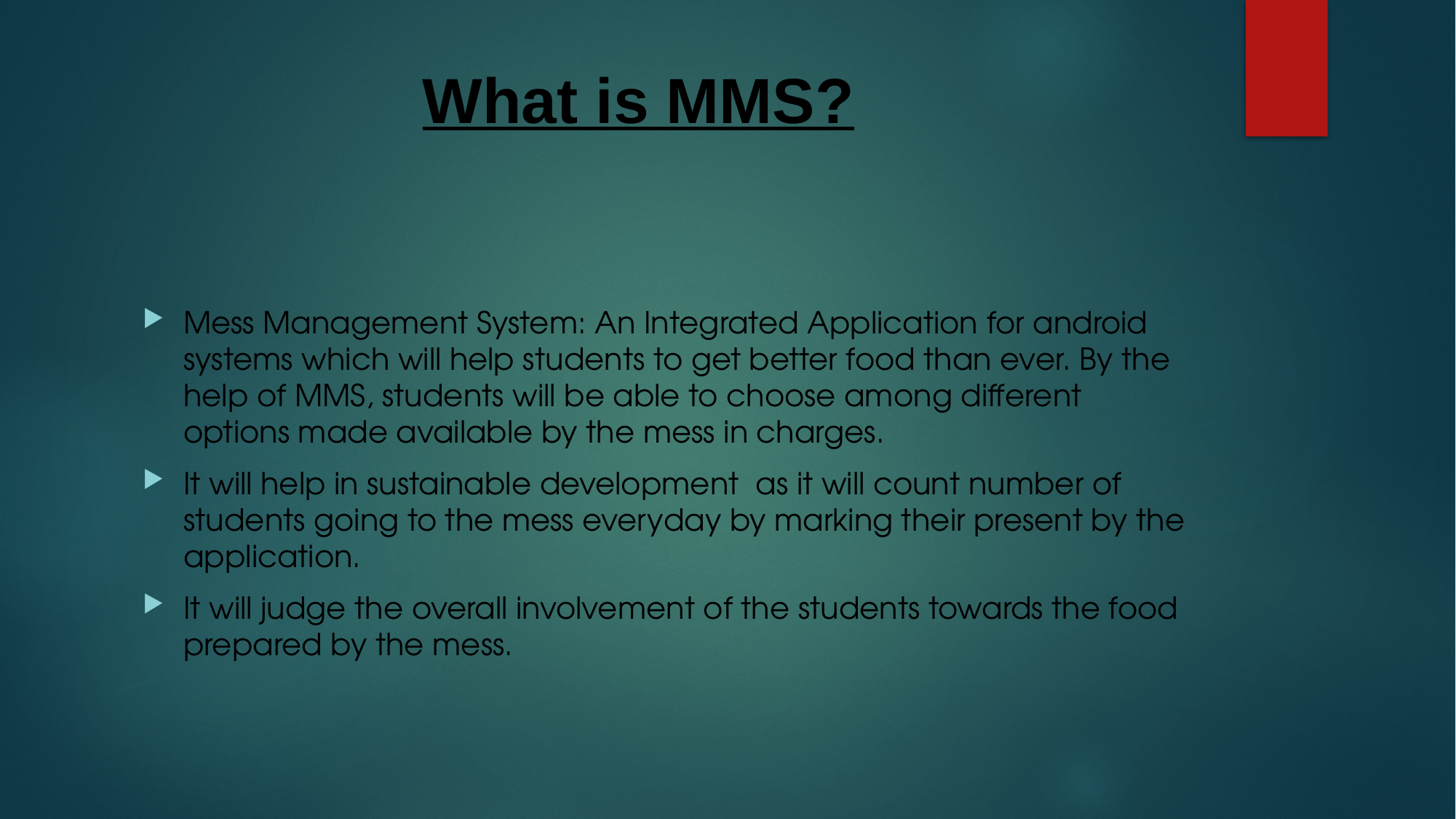

# What is MMS?
Mess Management System: An Integrated Application for android systems which will help students to get better food than ever. By the help of MMS, students will be able to choose among different options made available by the mess in charges.
It will help in sustainable development  as it will count number of students going to the mess everyday by marking their present by the application.
It will judge the overall involvement of the students towards the food prepared by the mess.